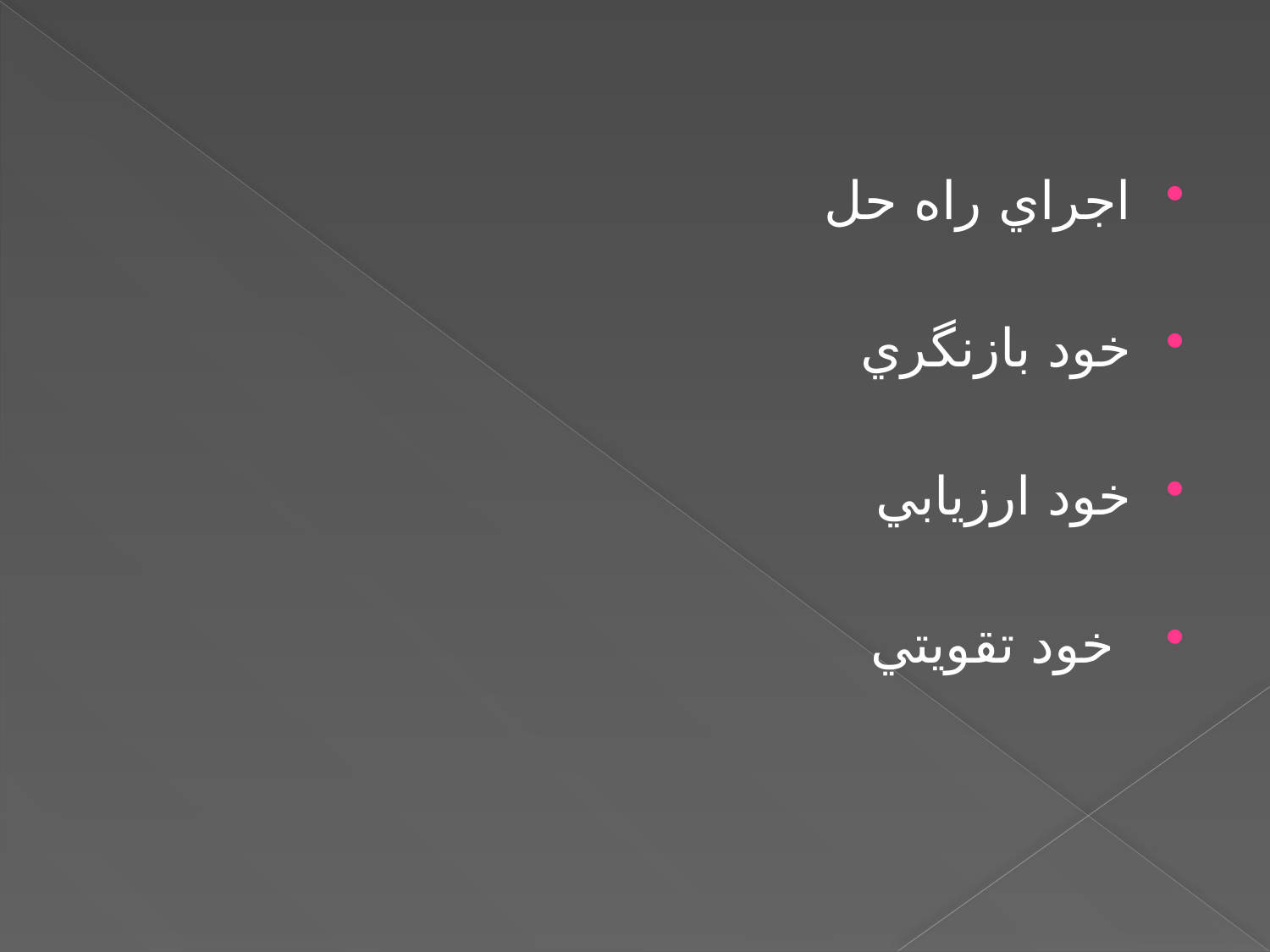

اجراي راه حل

خود بازنگري

خود ارزيابي

 خود تقويتي